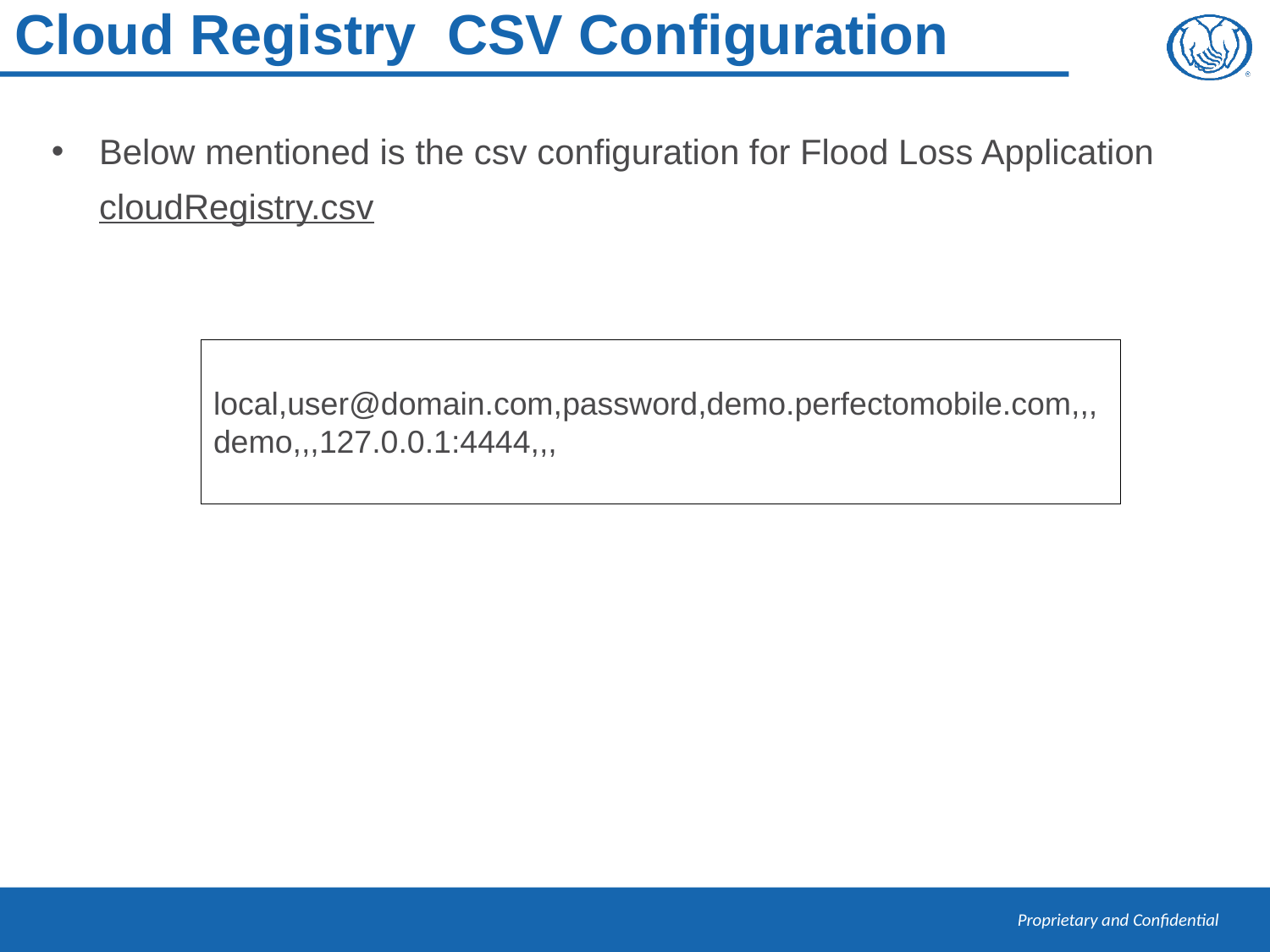

# Cloud Registry  CSV Configuration
Below mentioned is the csv configuration for Flood Loss Application  cloudRegistry.csv

local,user@domain.com,password,demo.perfectomobile.com,,,
demo,,,127.0.0.1:4444,,,